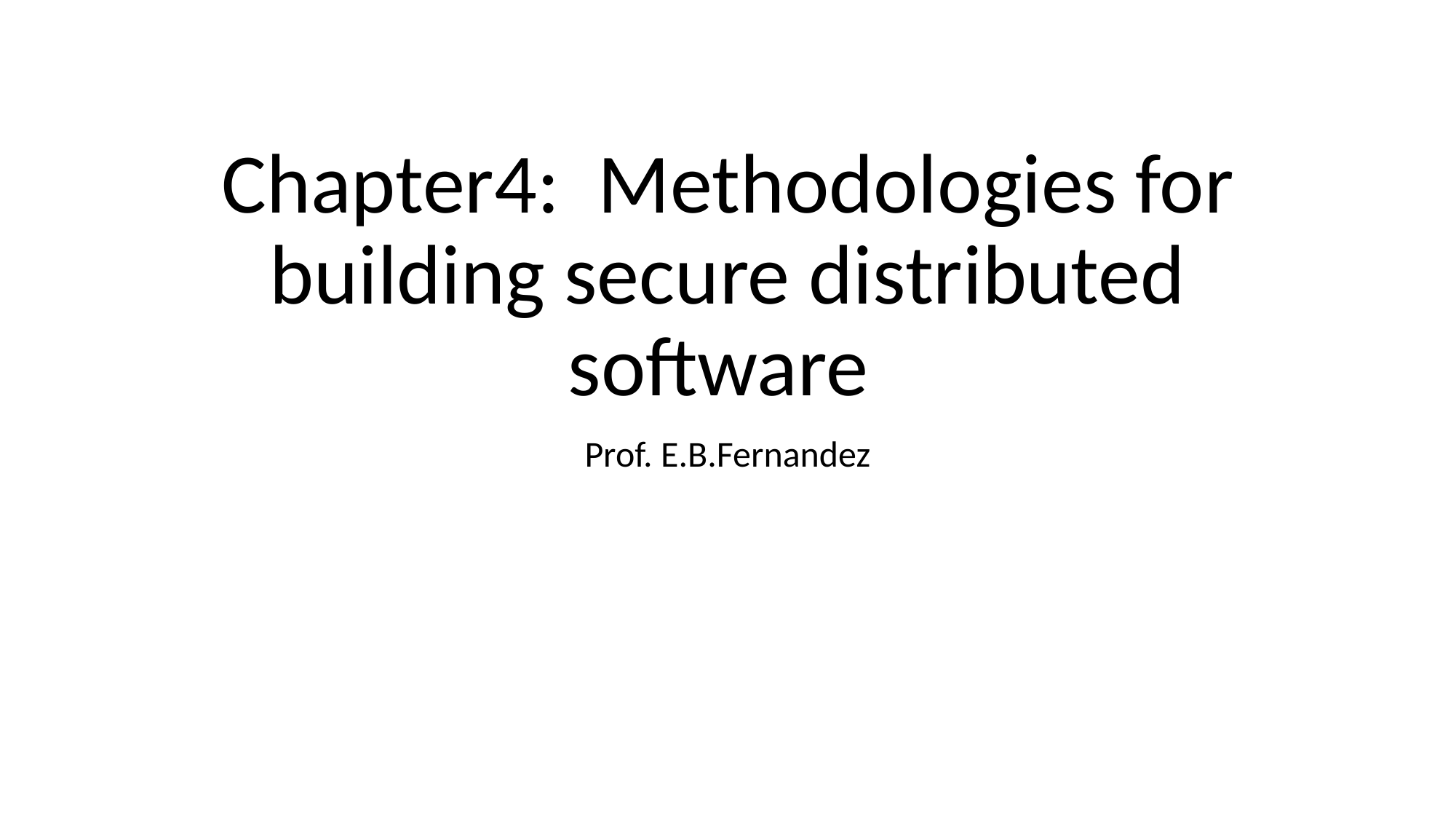

# Chapter4:  Methodologies for building secure distributed software
Prof. E.B.Fernandez